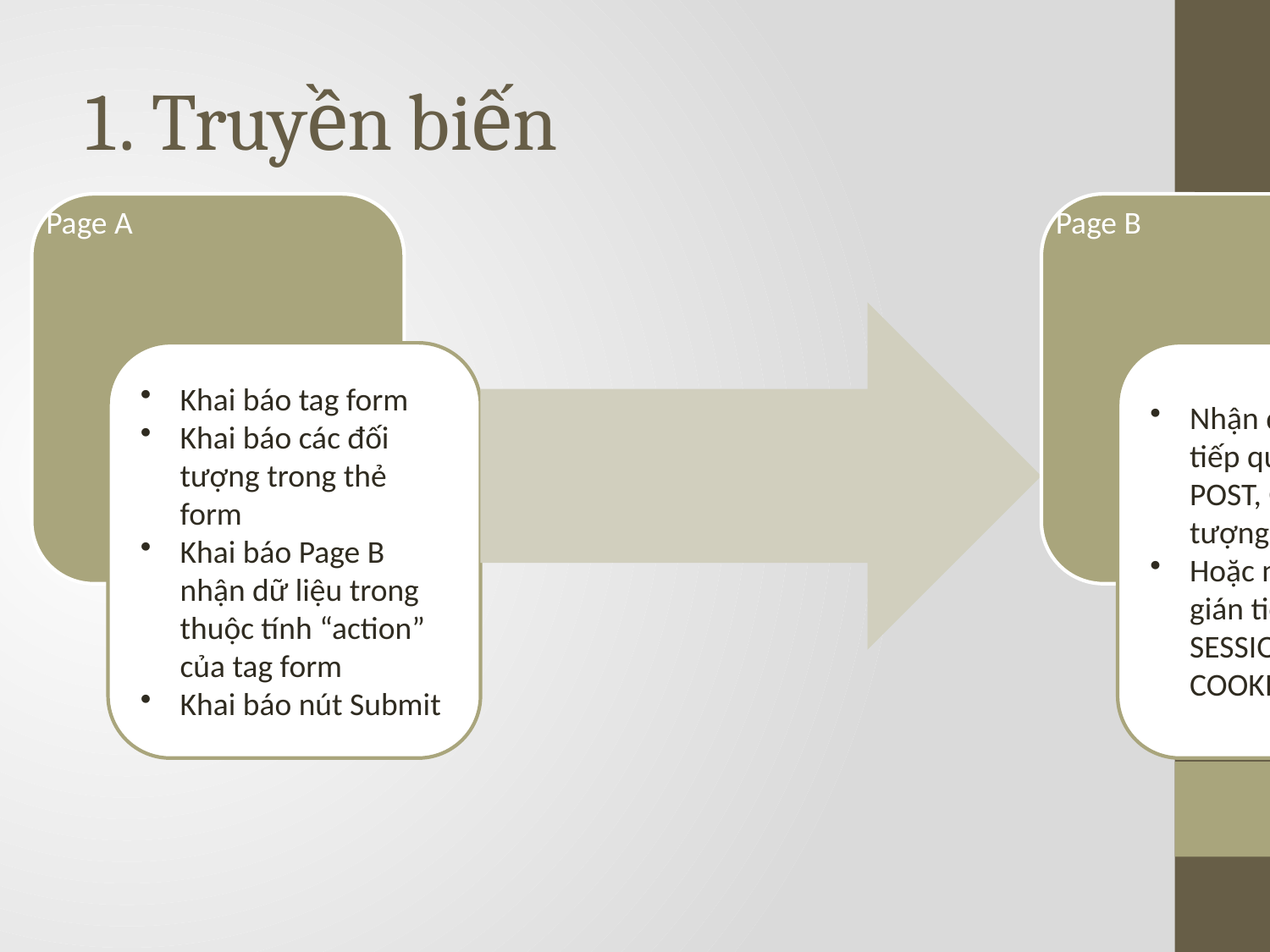

# 1. Truyền biến
Page A
Khai báo tag form
Page B
Khai báo các đối tượng trong thẻ form
Khai báo Page B nhận dữ liệu trong thuộc tính “action” của tag form
Khai báo nút Submit